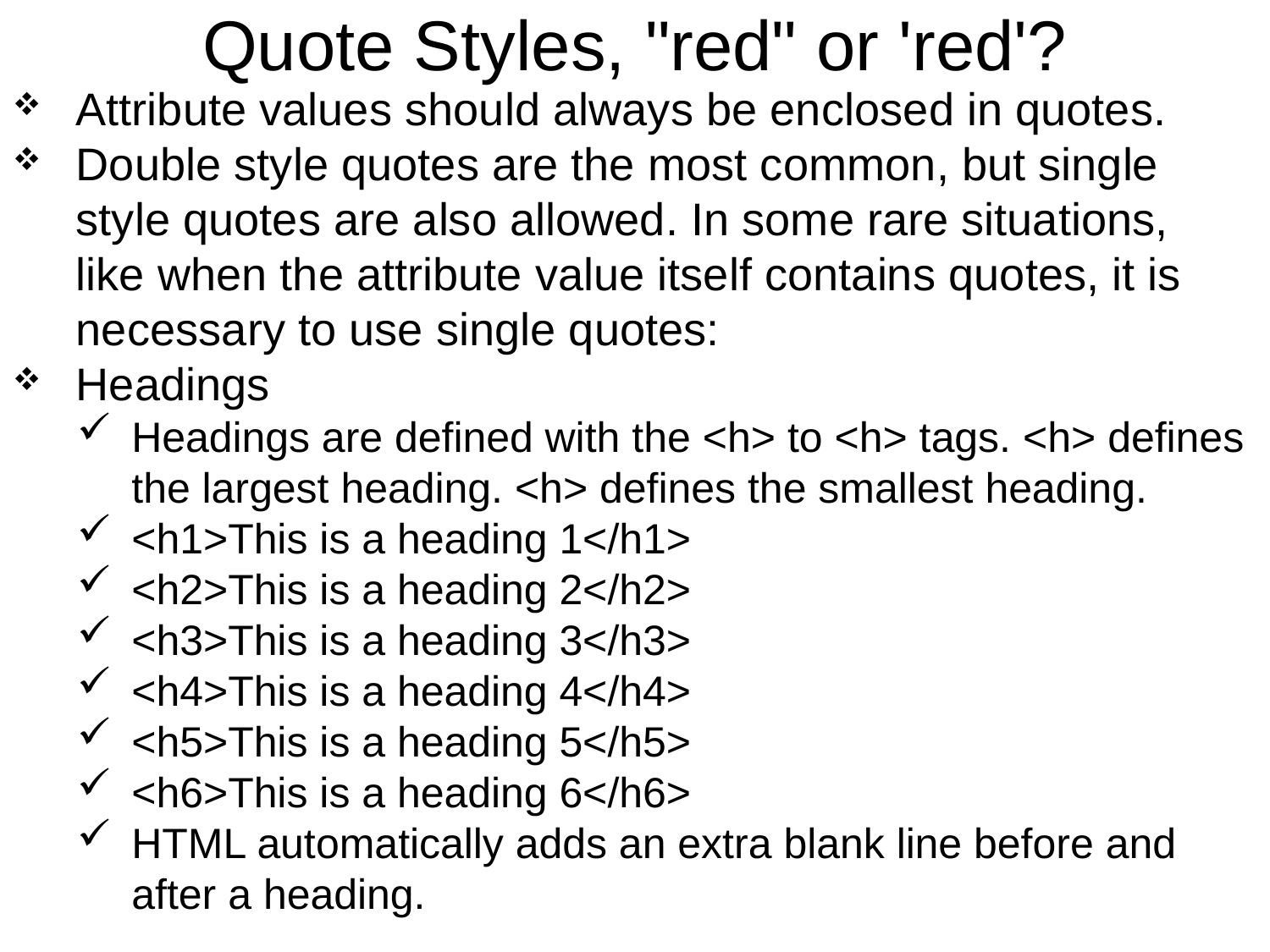

# Quote Styles, "red" or 'red'?
Attribute values should always be enclosed in quotes.
Double style quotes are the most common, but single style quotes are also allowed. In some rare situations, like when the attribute value itself contains quotes, it is necessary to use single quotes:
Headings
Headings are defined with the <h> to <h> tags. <h> defines the largest heading. <h> defines the smallest heading.
<h1>This is a heading 1</h1>
<h2>This is a heading 2</h2>
<h3>This is a heading 3</h3>
<h4>This is a heading 4</h4>
<h5>This is a heading 5</h5>
<h6>This is a heading 6</h6>
HTML automatically adds an extra blank line before and after a heading.